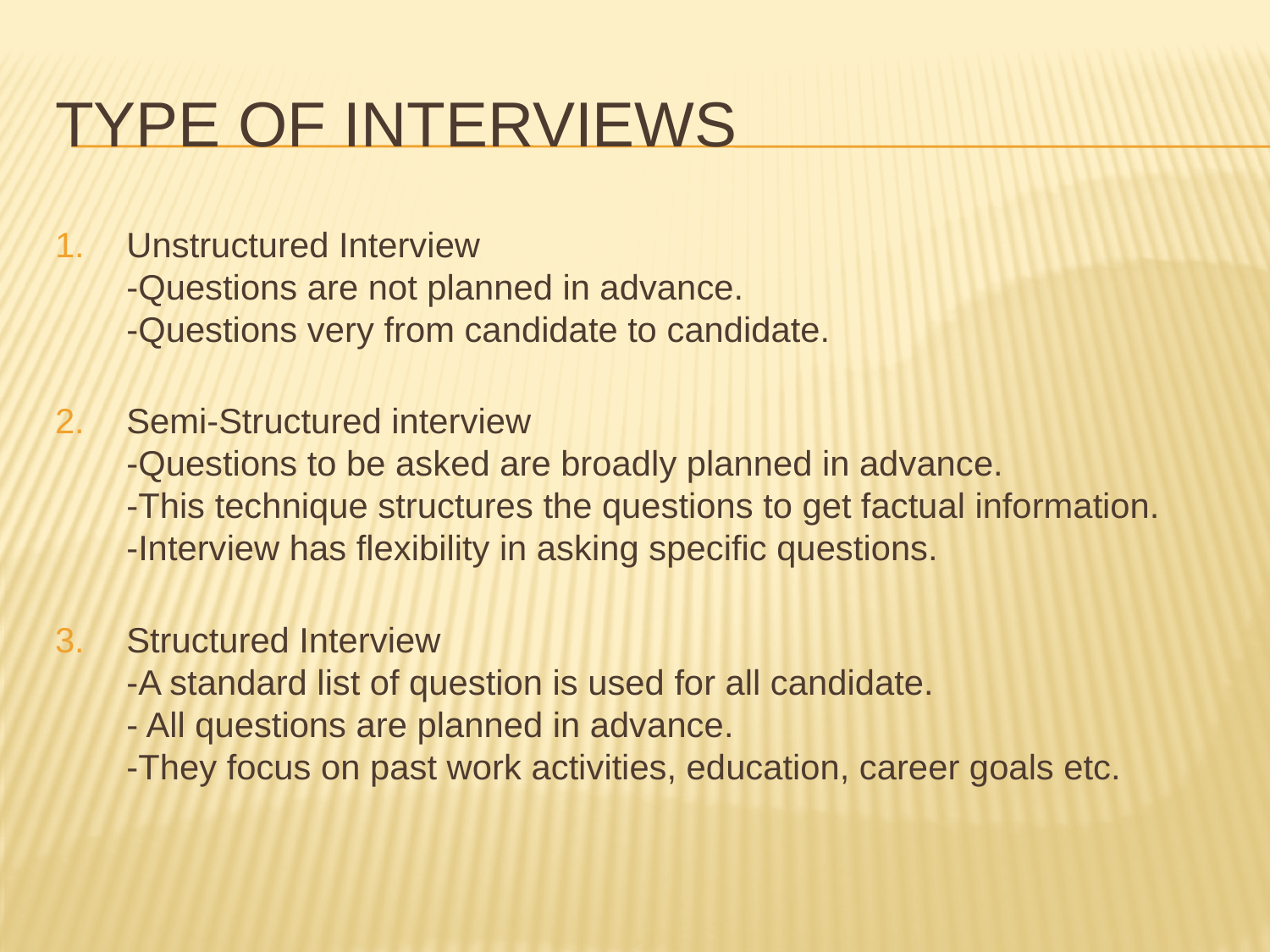

# TYPE OF INTERVIEWS
Unstructured Interview
-Questions are not planned in advance.
-Questions very from candidate to candidate.
Semi-Structured interview
-Questions to be asked are broadly planned in advance.
-This technique structures the questions to get factual information.
-Interview has flexibility in asking specific questions.
Structured Interview
-A standard list of question is used for all candidate.
- All questions are planned in advance.
-They focus on past work activities, education, career goals etc.